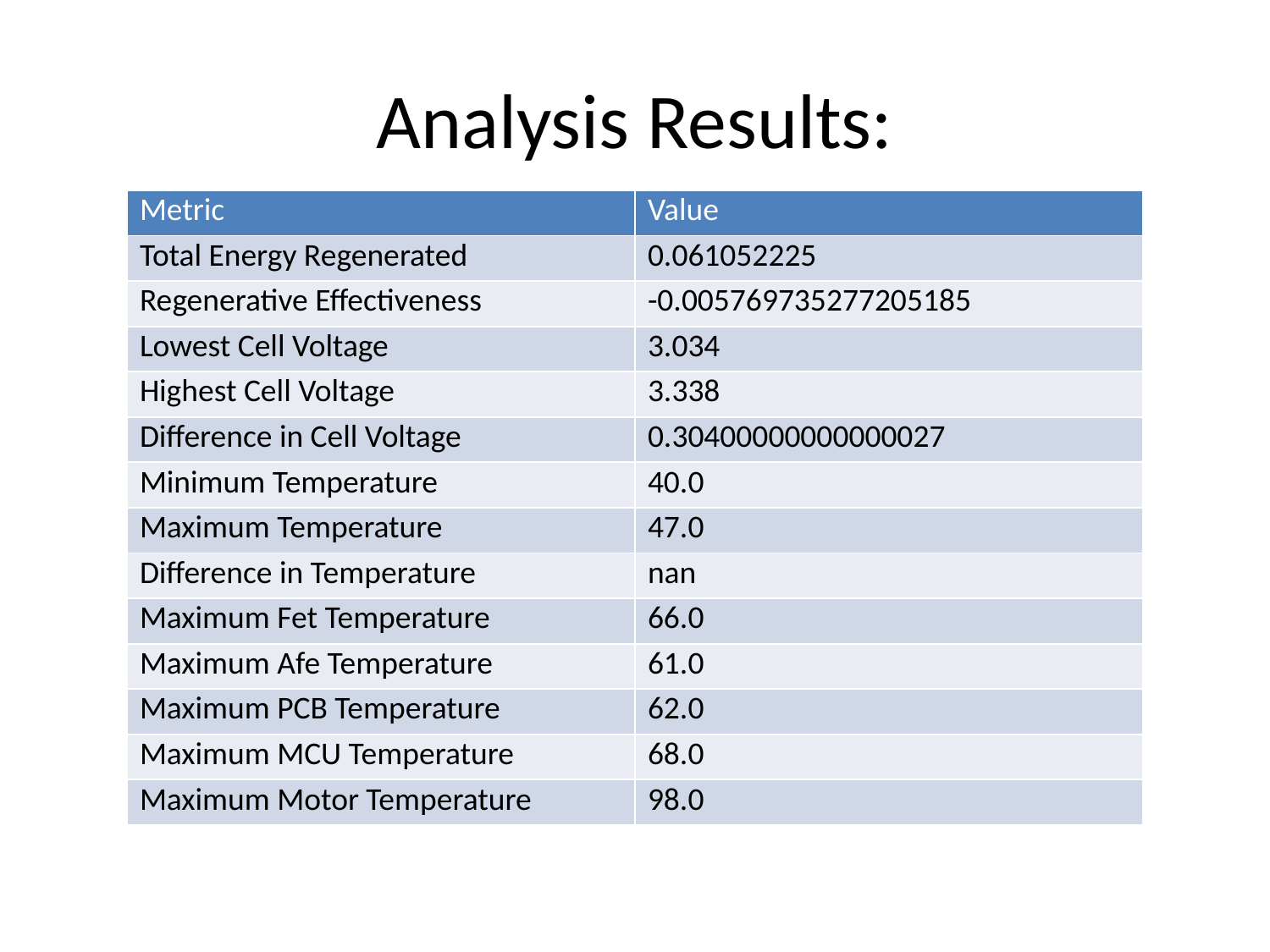

# Analysis Results:
| Metric | Value |
| --- | --- |
| Total Energy Regenerated | 0.061052225 |
| Regenerative Effectiveness | -0.005769735277205185 |
| Lowest Cell Voltage | 3.034 |
| Highest Cell Voltage | 3.338 |
| Difference in Cell Voltage | 0.30400000000000027 |
| Minimum Temperature | 40.0 |
| Maximum Temperature | 47.0 |
| Difference in Temperature | nan |
| Maximum Fet Temperature | 66.0 |
| Maximum Afe Temperature | 61.0 |
| Maximum PCB Temperature | 62.0 |
| Maximum MCU Temperature | 68.0 |
| Maximum Motor Temperature | 98.0 |